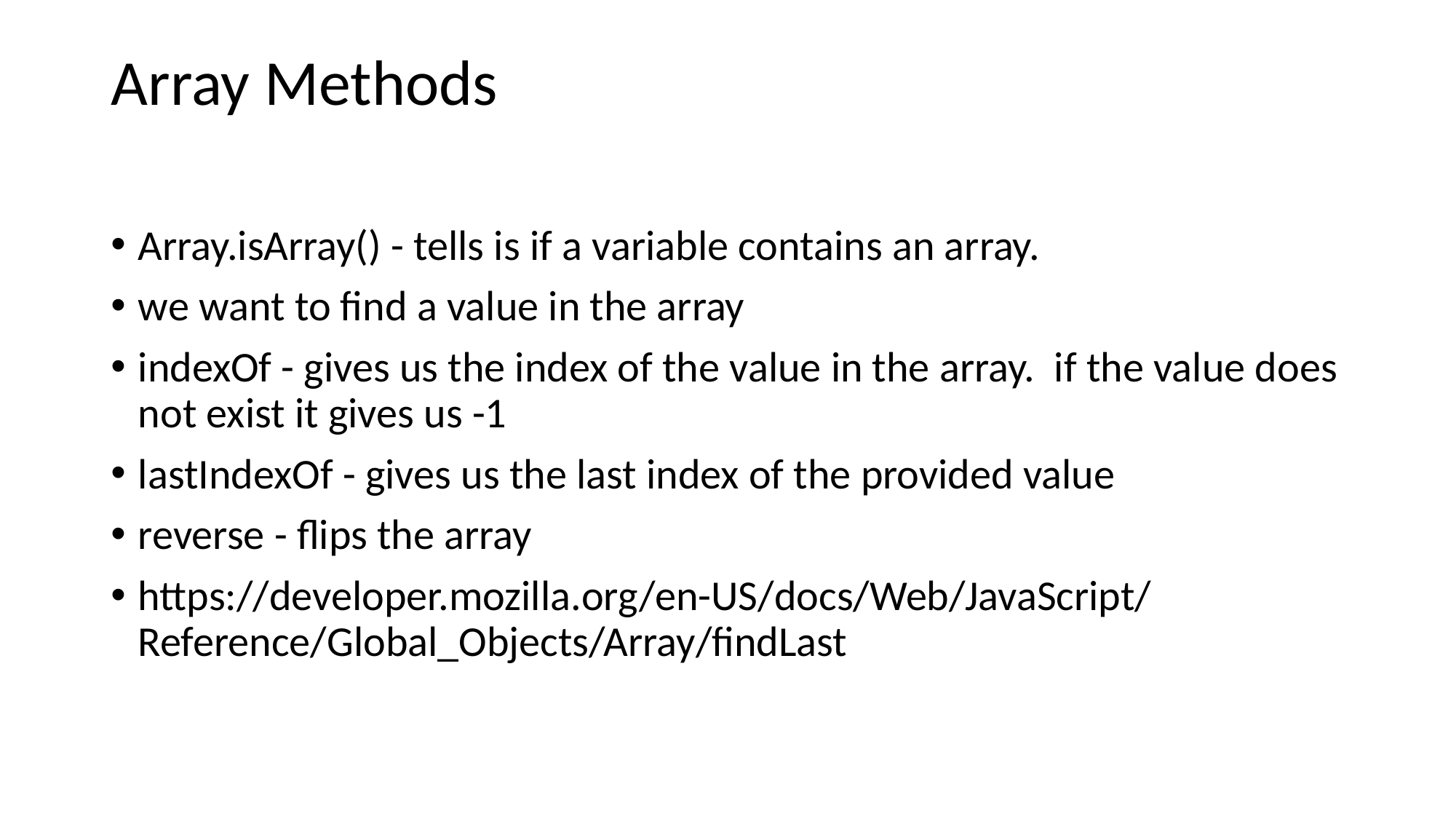

# Array Methods
Array.isArray() - tells is if a variable contains an array.
we want to find a value in the array
indexOf - gives us the index of the value in the array.  if the value does not exist it gives us -1
lastIndexOf - gives us the last index of the provided value
reverse - flips the array
https://developer.mozilla.org/en-US/docs/Web/JavaScript/Reference/Global_Objects/Array/findLast